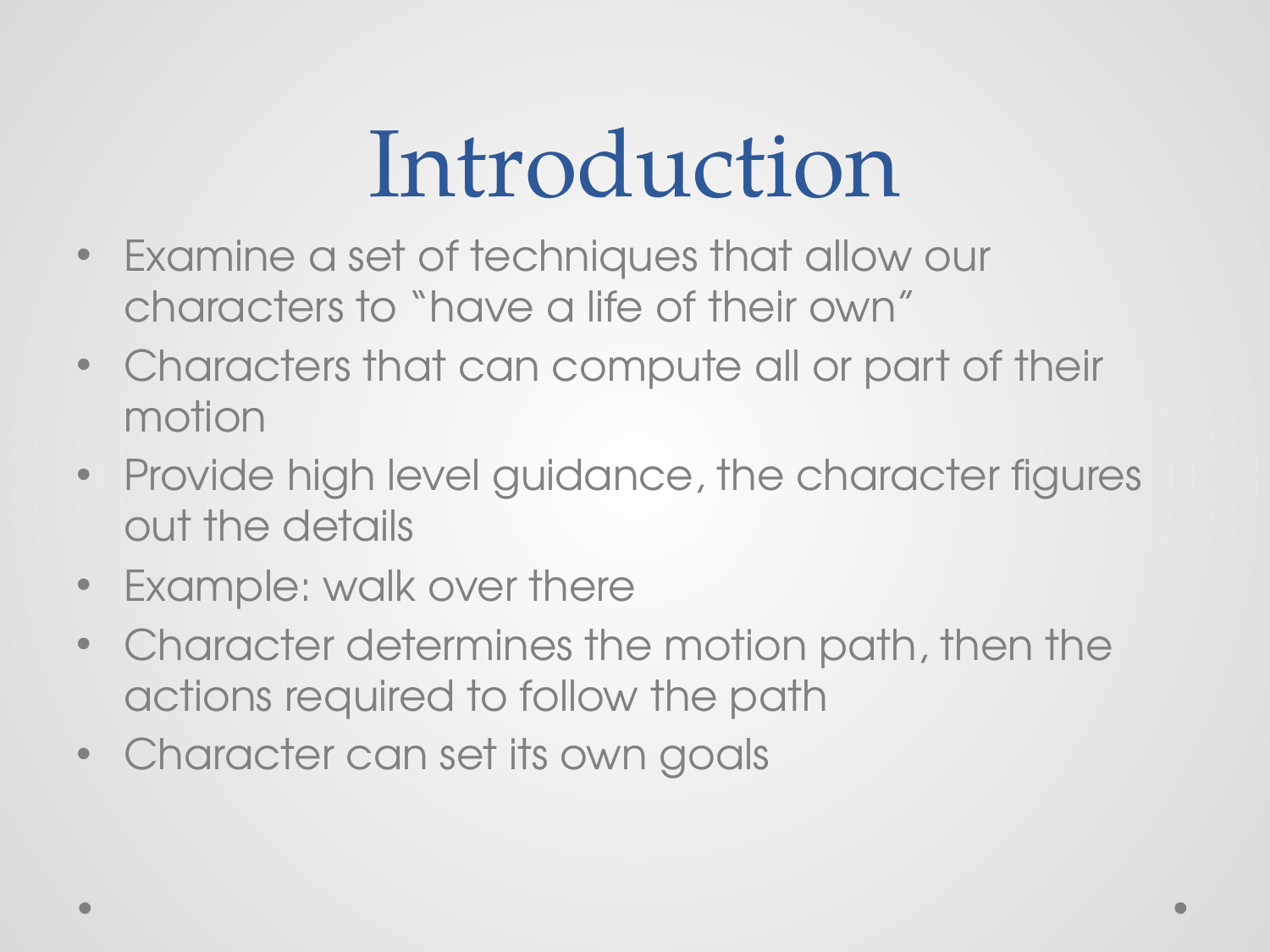

# Introduction
Examine a set of techniques that allow our characters to “have a life of their own”
Characters that can compute all or part of their motion
Provide high level guidance, the character figures out the details
Example: walk over there
Character determines the motion path, then the actions required to follow the path
Character can set its own goals